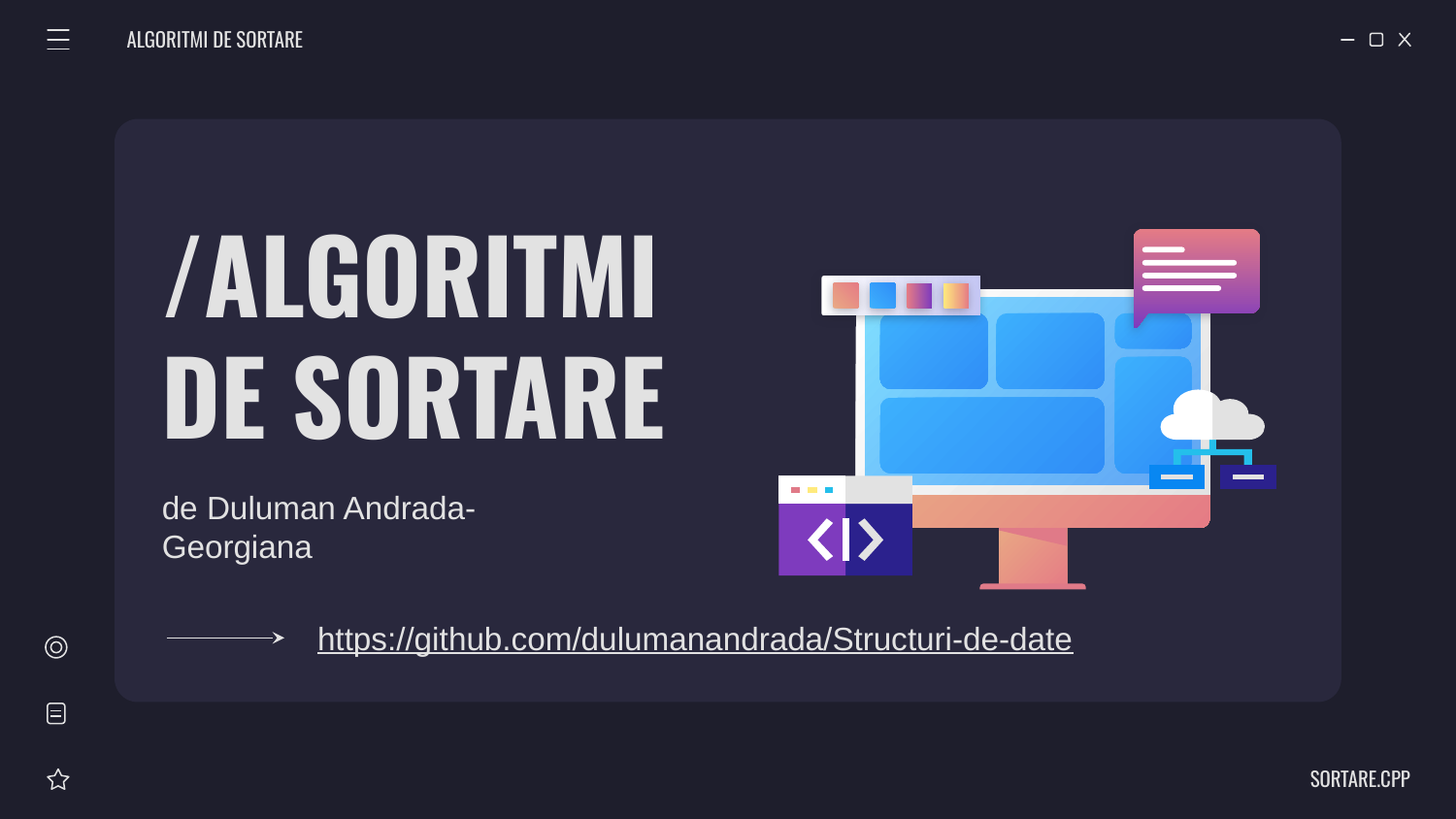

ALGORITMI DE SORTARE

# /ALGORITMI DE SORTARE

de Duluman Andrada-Georgiana
https://github.com/dulumanandrada/Structuri-de-date

SORTARE.CPP